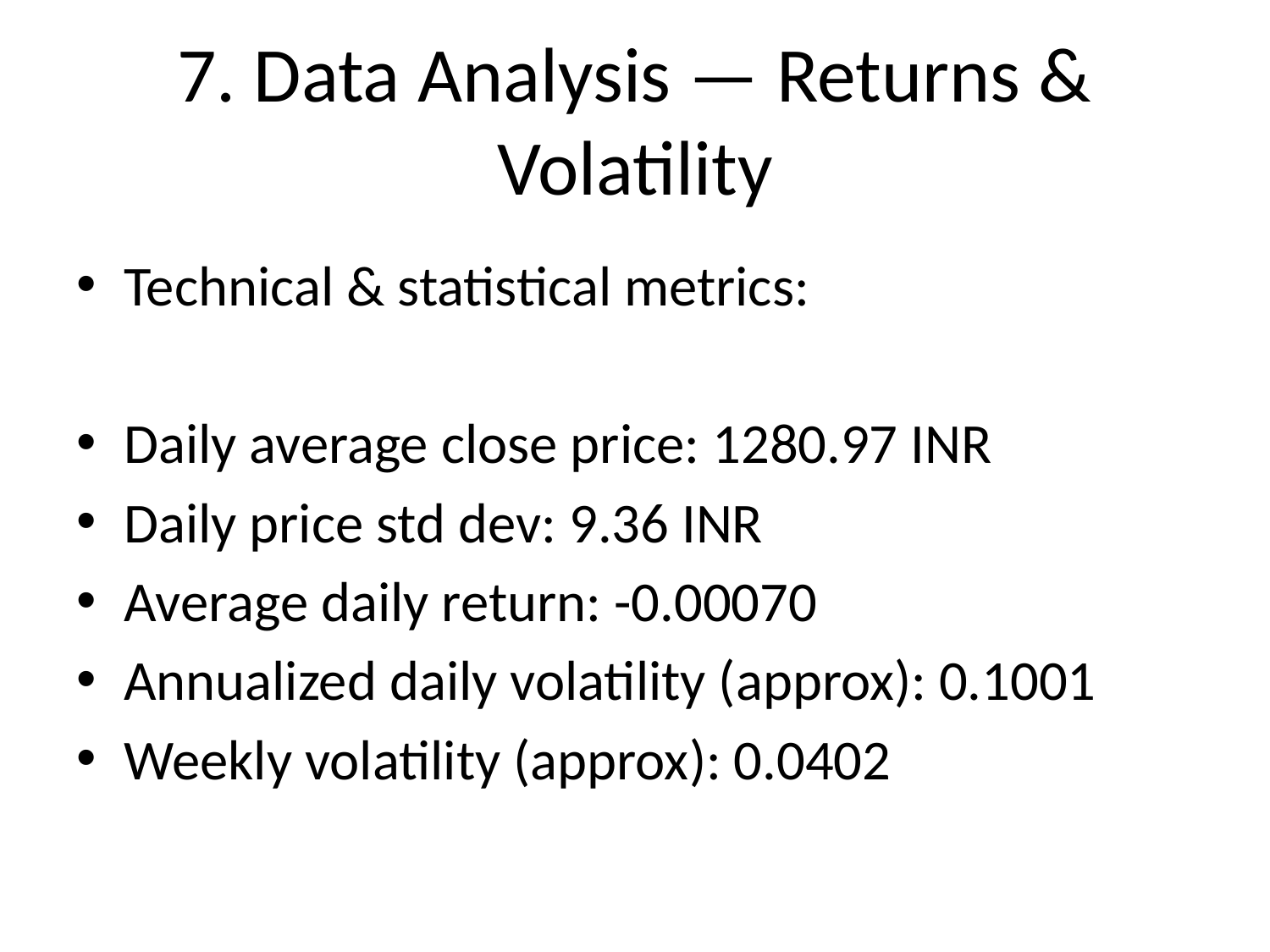

# 7. Data Analysis — Returns & Volatility
Technical & statistical metrics:

Daily average close price: 1280.97 INR
Daily price std dev: 9.36 INR
Average daily return: -0.00070
Annualized daily volatility (approx): 0.1001
Weekly volatility (approx): 0.0402